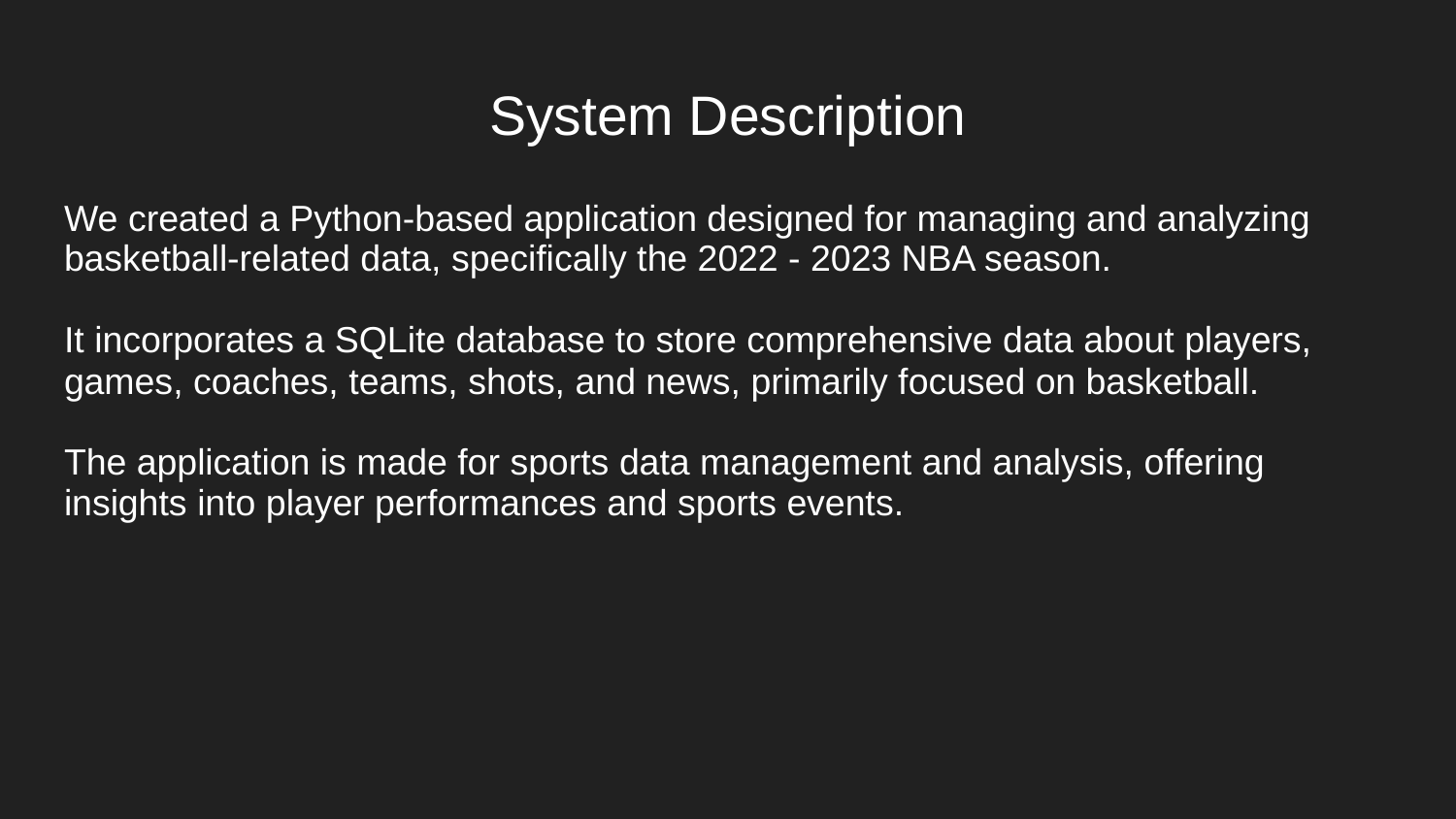

# System Description
We created a Python-based application designed for managing and analyzing basketball-related data, specifically the 2022 - 2023 NBA season.

It incorporates a SQLite database to store comprehensive data about players, games, coaches, teams, shots, and news, primarily focused on basketball.

The application is made for sports data management and analysis, offering insights into player performances and sports events.